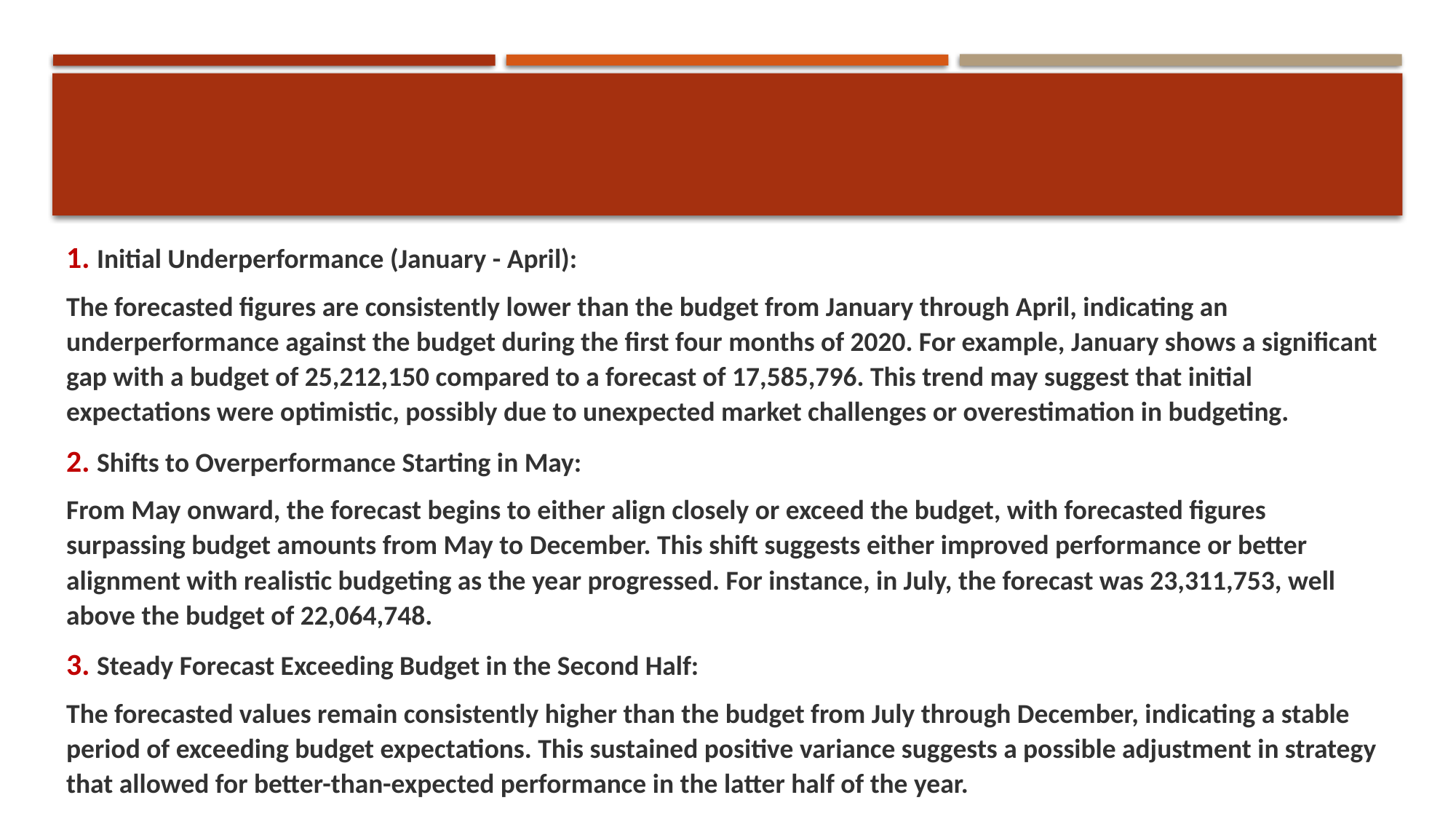

1. Initial Underperformance (January - April):
The forecasted figures are consistently lower than the budget from January through April, indicating an underperformance against the budget during the first four months of 2020. For example, January shows a significant gap with a budget of 25,212,150 compared to a forecast of 17,585,796. This trend may suggest that initial expectations were optimistic, possibly due to unexpected market challenges or overestimation in budgeting.
2. Shifts to Overperformance Starting in May:
From May onward, the forecast begins to either align closely or exceed the budget, with forecasted figures surpassing budget amounts from May to December. This shift suggests either improved performance or better alignment with realistic budgeting as the year progressed. For instance, in July, the forecast was 23,311,753, well above the budget of 22,064,748.
3. Steady Forecast Exceeding Budget in the Second Half:
The forecasted values remain consistently higher than the budget from July through December, indicating a stable period of exceeding budget expectations. This sustained positive variance suggests a possible adjustment in strategy that allowed for better-than-expected performance in the latter half of the year.